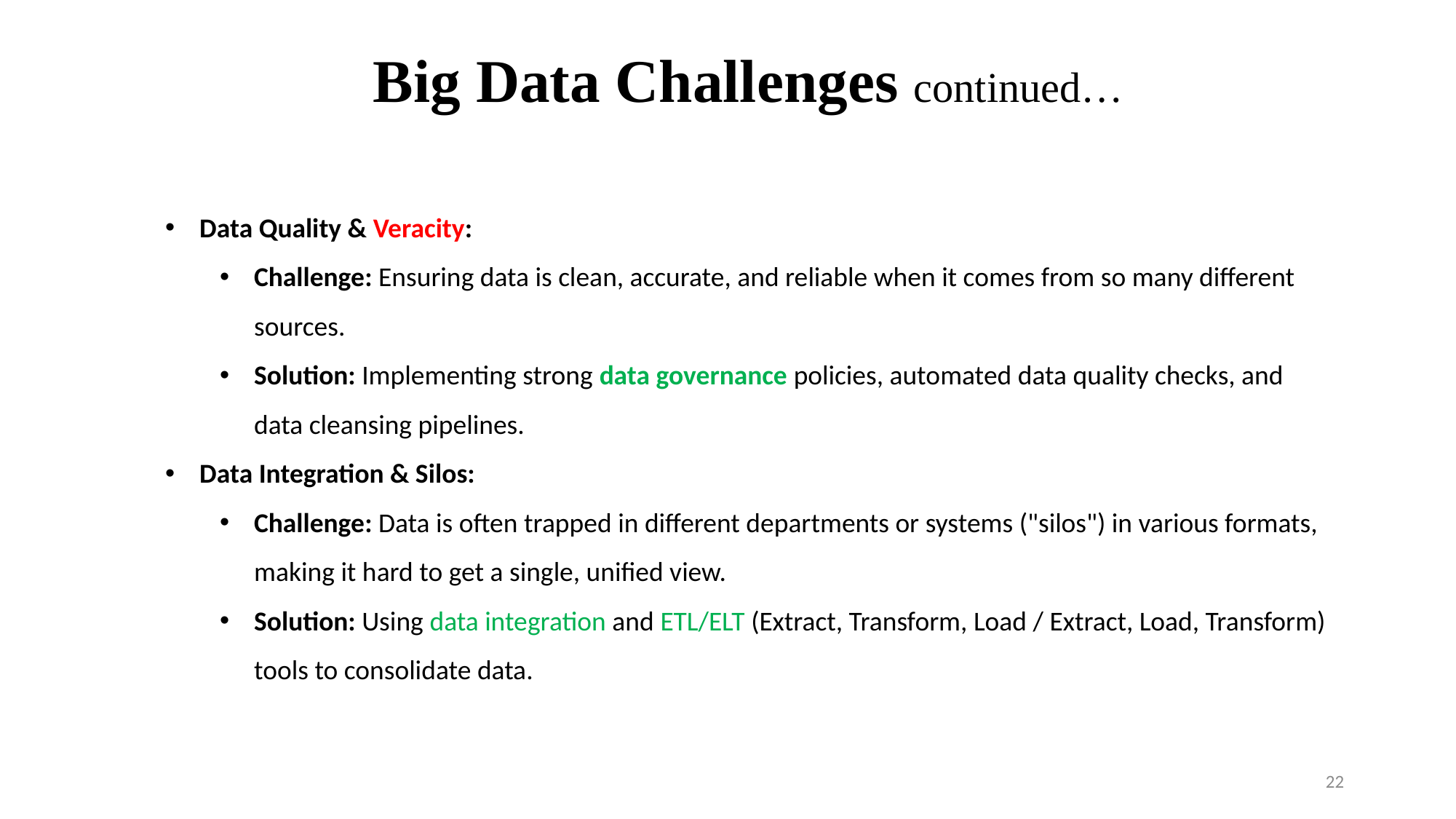

Big Data Challenges continued…
Data Quality & Veracity:
Challenge: Ensuring data is clean, accurate, and reliable when it comes from so many different sources.
Solution: Implementing strong data governance policies, automated data quality checks, and data cleansing pipelines.
Data Integration & Silos:
Challenge: Data is often trapped in different departments or systems ("silos") in various formats, making it hard to get a single, unified view.
Solution: Using data integration and ETL/ELT (Extract, Transform, Load / Extract, Load, Transform) tools to consolidate data.
22